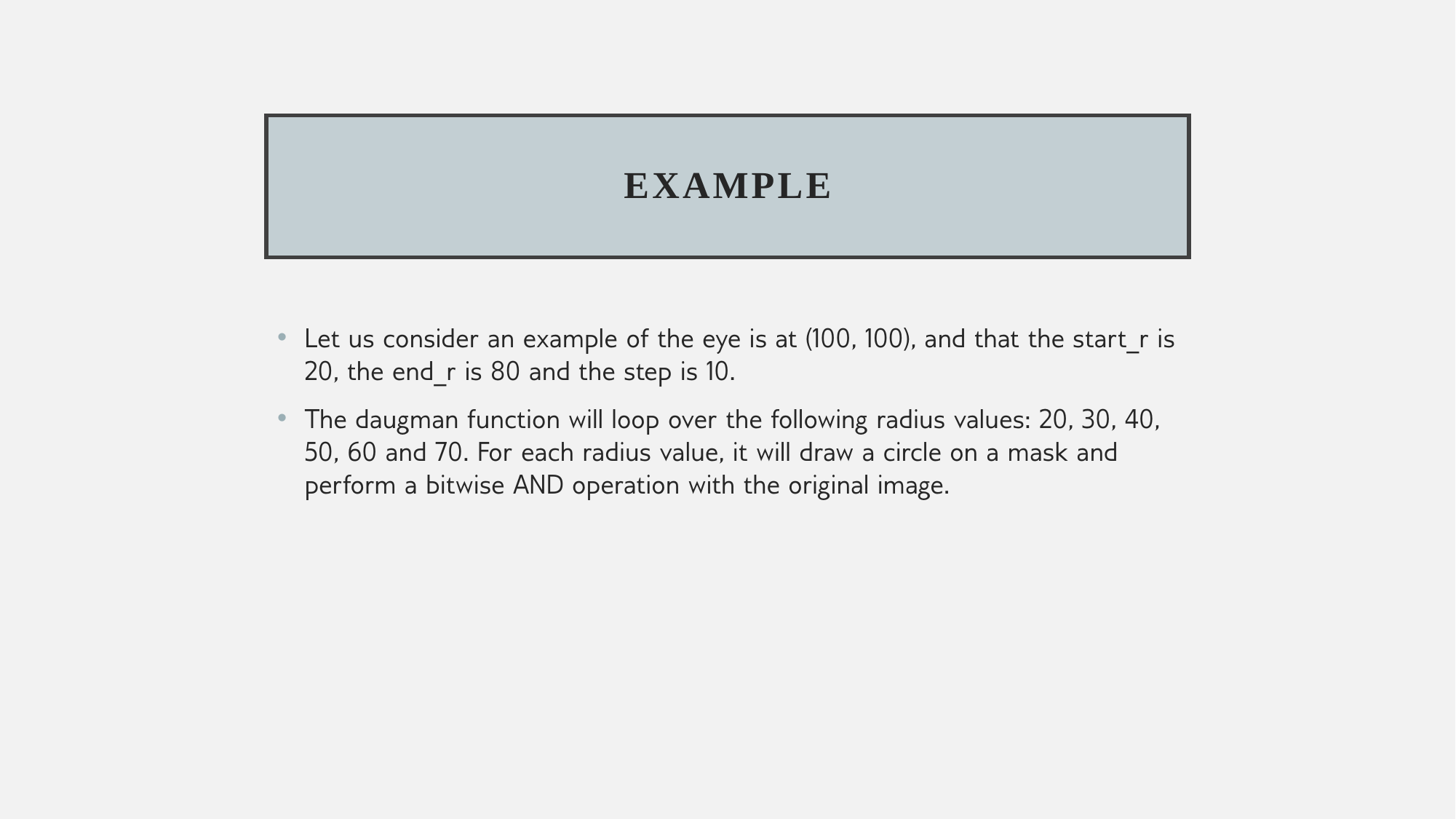

# Example
Let us consider an example of the eye is at (100, 100), and that the start_r is 20, the end_r is 80 and the step is 10.
The daugman function will loop over the following radius values: 20, 30, 40, 50, 60 and 70. For each radius value, it will draw a circle on a mask and perform a bitwise AND operation with the original image.